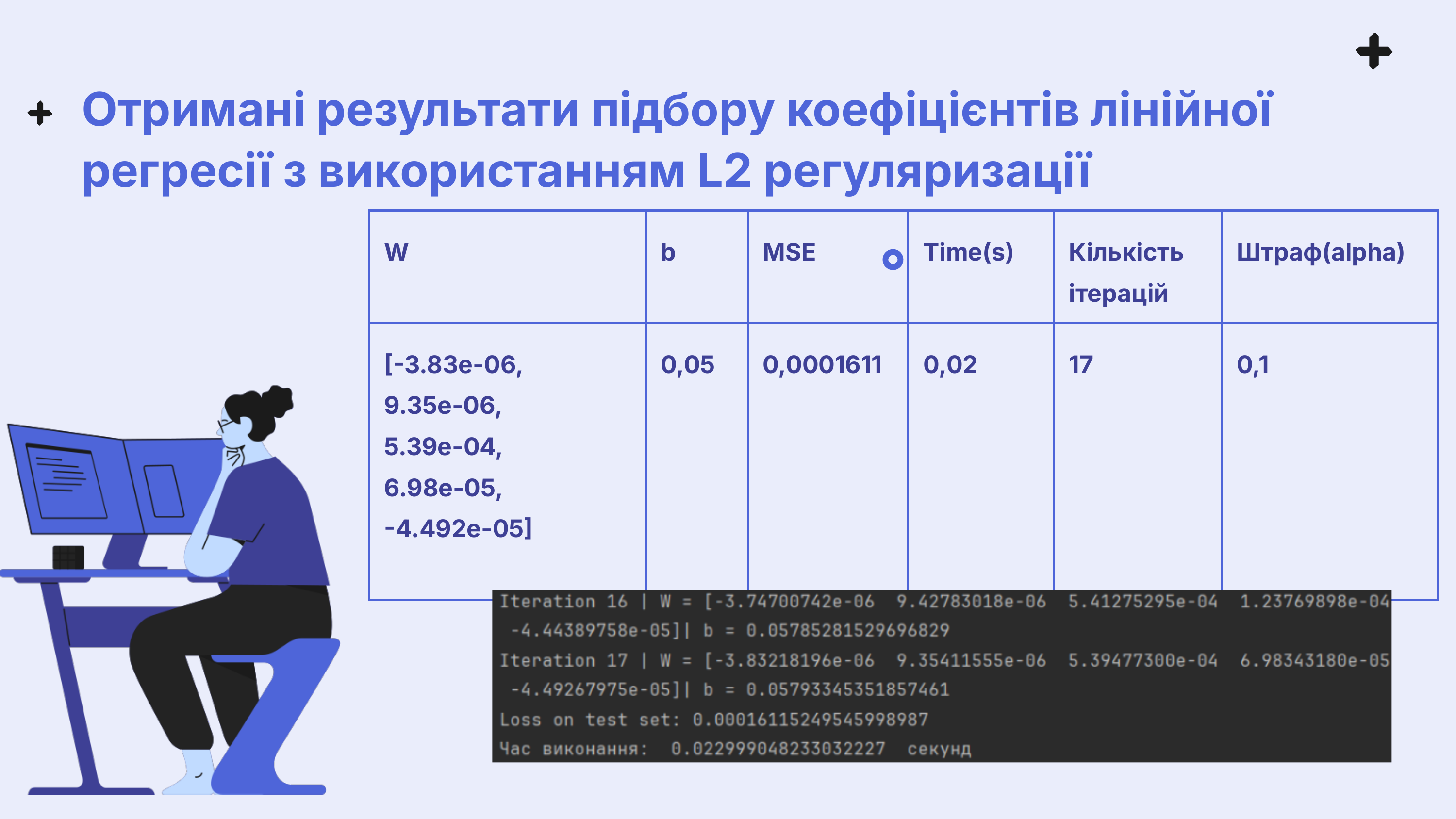

Отримані результати підбору коефіцієнтів лінійної регресії з використанням L2 регуляризації

| W | b | MSE | Time(s) | Кількість ітерацій | Штраф(alpha) |
| --- | --- | --- | --- | --- | --- |
| [-3.83e-06, 9.35e-06, 5.39e-04, 6.98e-05, -4.492e-05] | 0,05 | 0,0001611 | 0,02 | 17 | 0,1 |